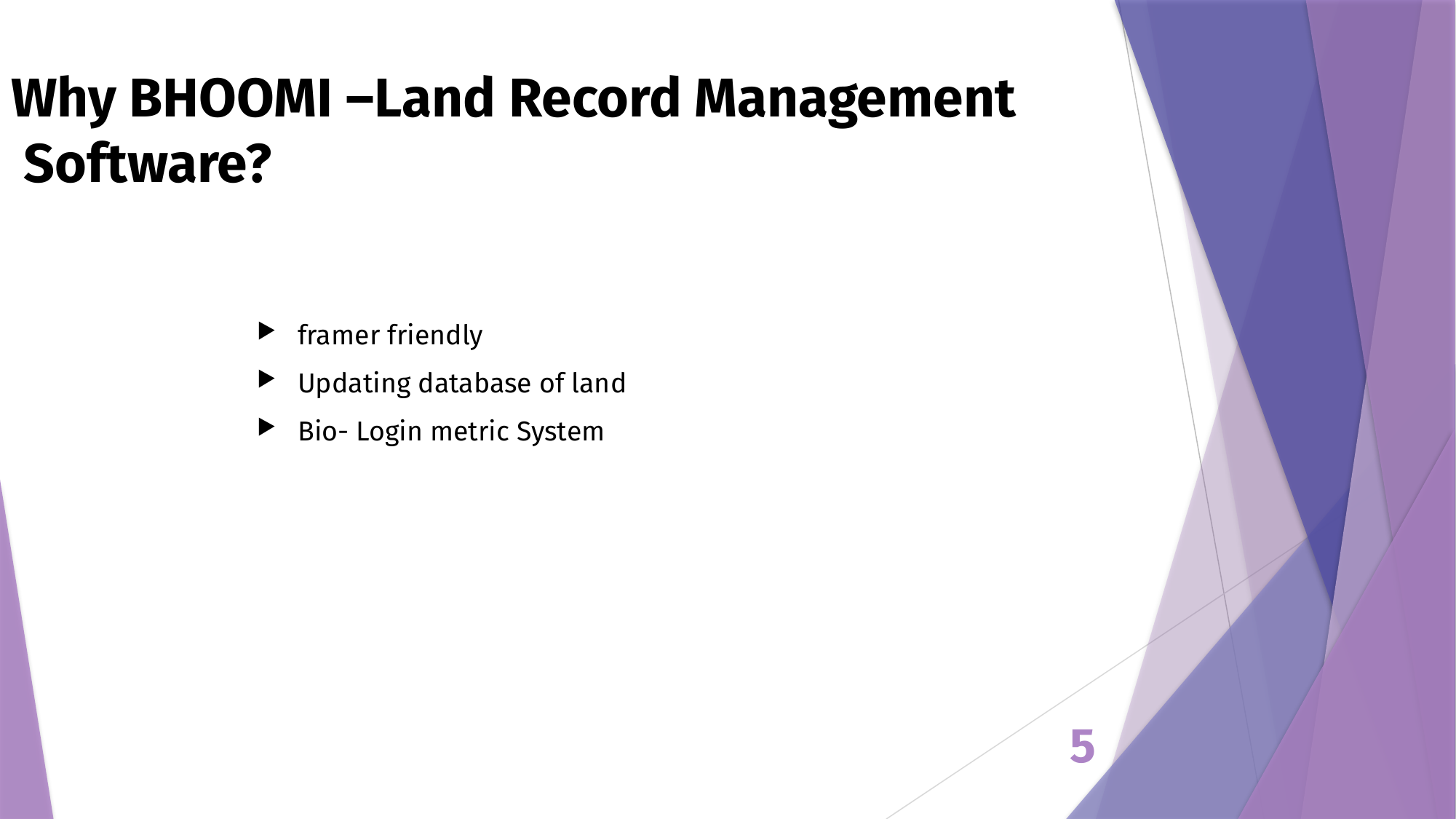

# Why BHOOMI –Land Record Management Software?
framer friendly
Updating database of land
Bio- Login metric System
5